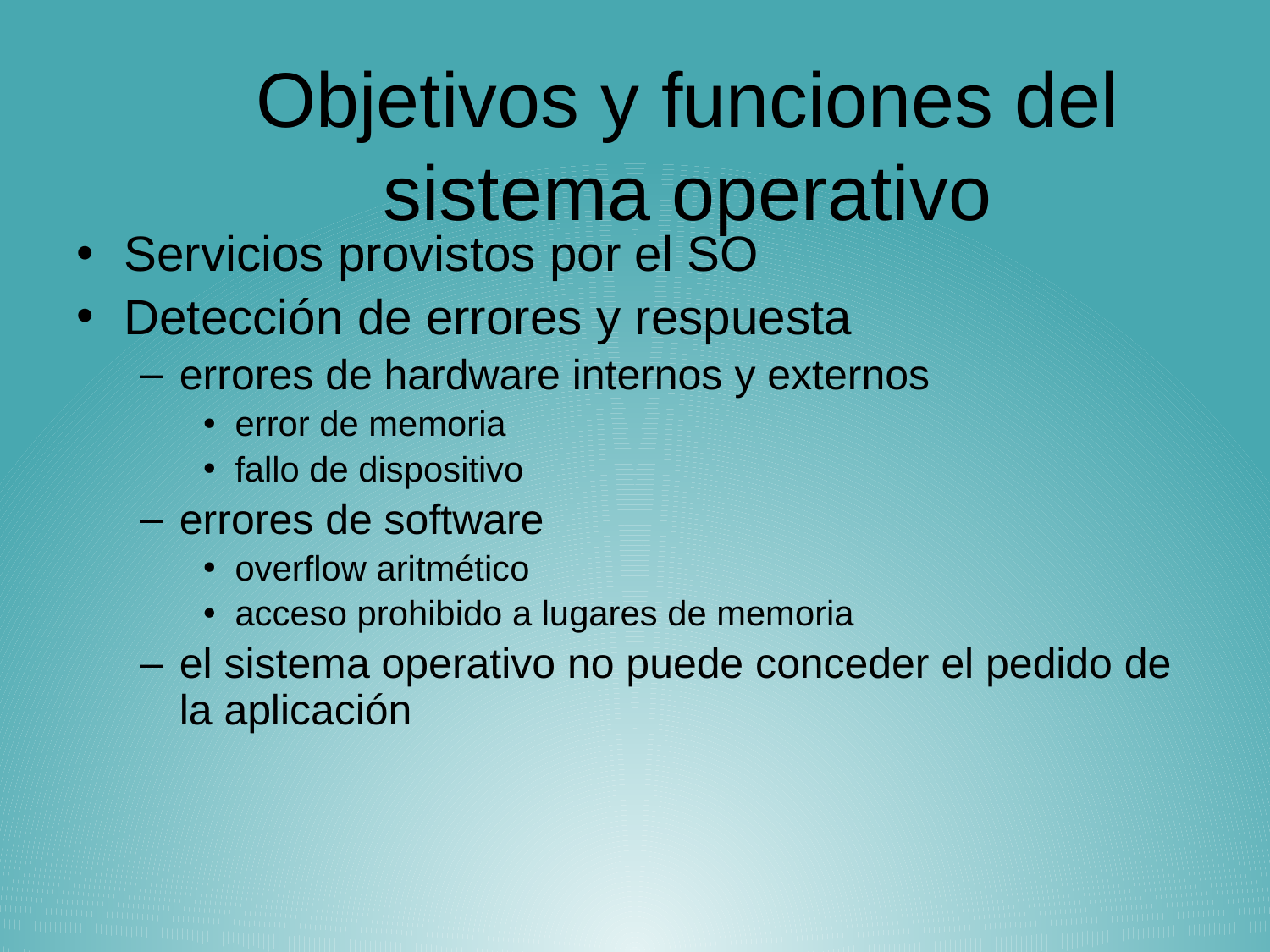

# Objetivos y funciones del sistema operativo

Servicios provistos por el SO
Detección de errores y respuesta
errores de hardware internos y externos
error de memoria
fallo de dispositivo
errores de software
overflow aritmético
acceso prohibido a lugares de memoria
el sistema operativo no puede conceder el pedido de la aplicación